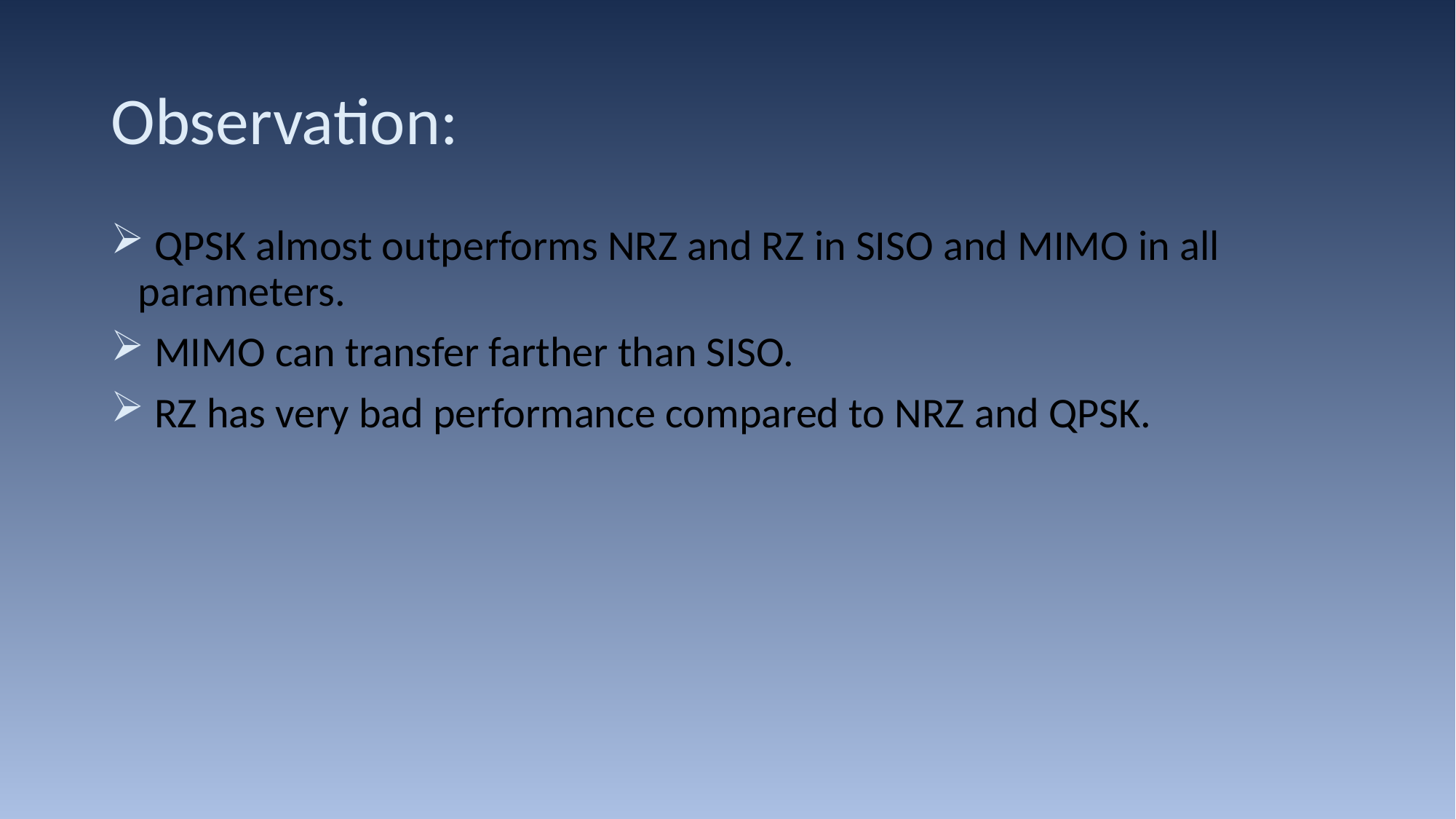

# Observation:
 QPSK almost outperforms NRZ and RZ in SISO and MIMO in all parameters.
 MIMO can transfer farther than SISO.
 RZ has very bad performance compared to NRZ and QPSK.